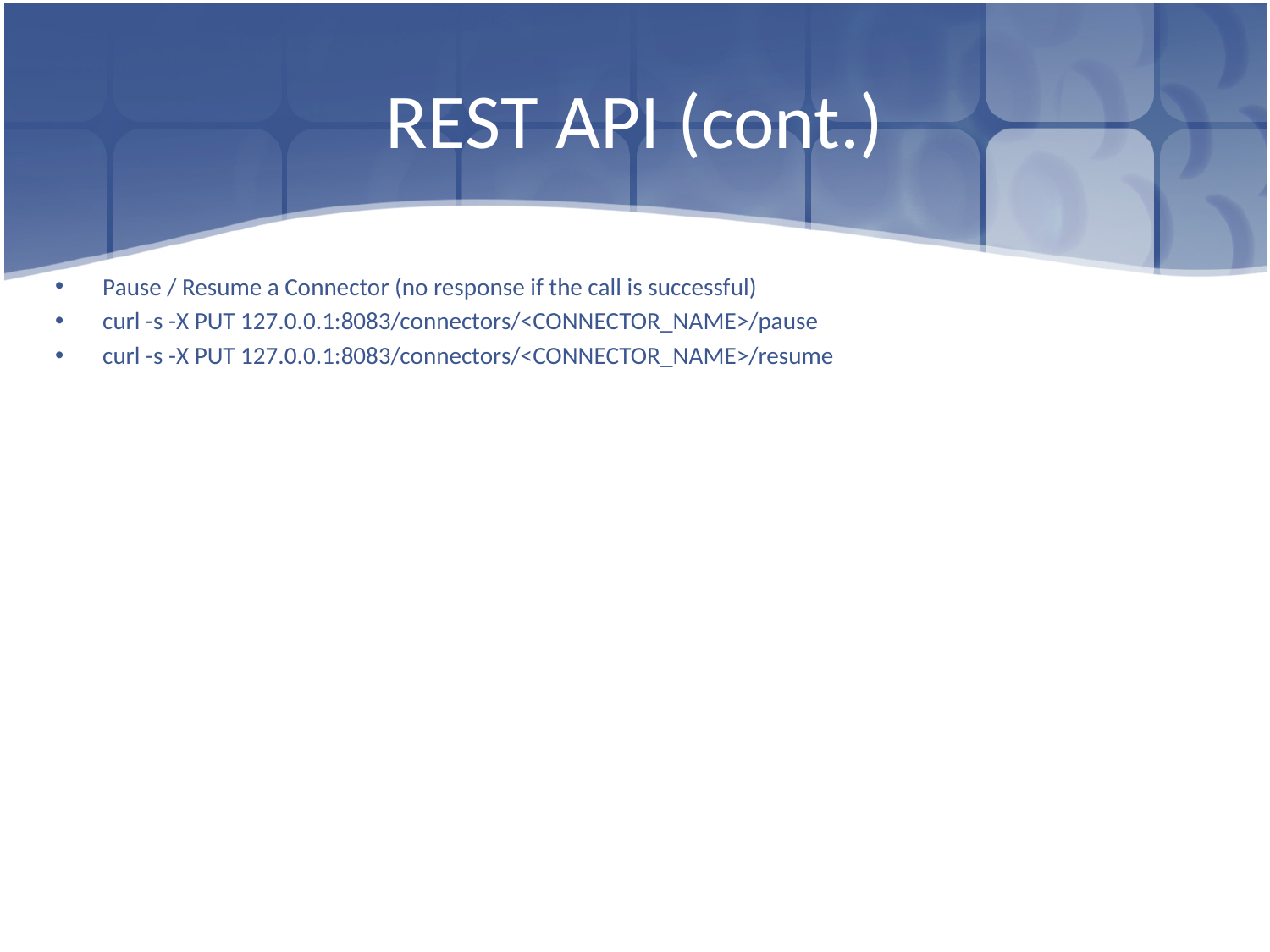

# REST API (cont.)
Pause / Resume a Connector (no response if the call is successful)
curl -s -X PUT 127.0.0.1:8083/connectors/<CONNECTOR_NAME>/pause
curl -s -X PUT 127.0.0.1:8083/connectors/<CONNECTOR_NAME>/resume